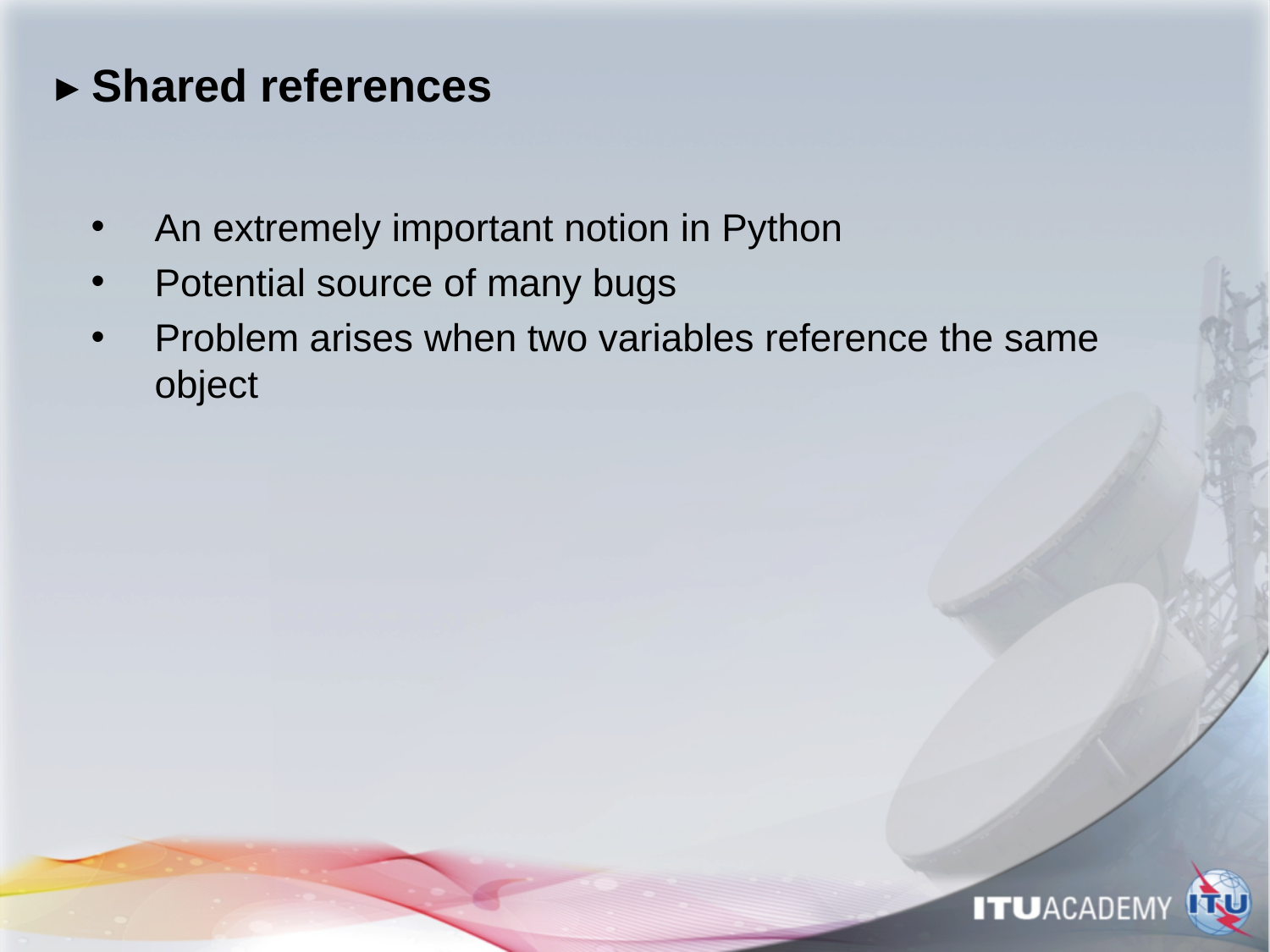

# ▸ Shared references
An extremely important notion in Python
Potential source of many bugs
Problem arises when two variables reference the same object